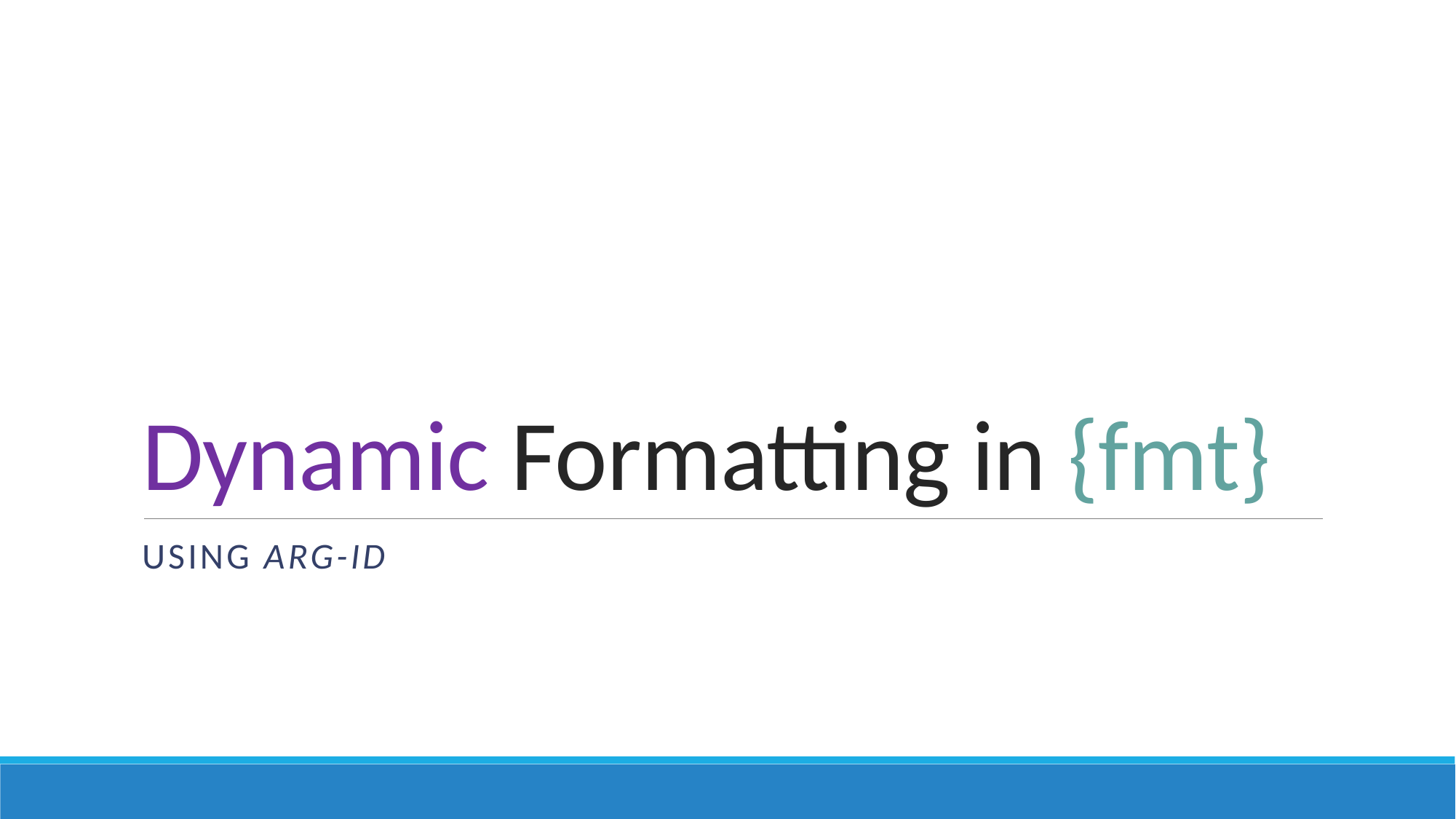

# Dynamic Formatting in {fmt}
Using arg-id